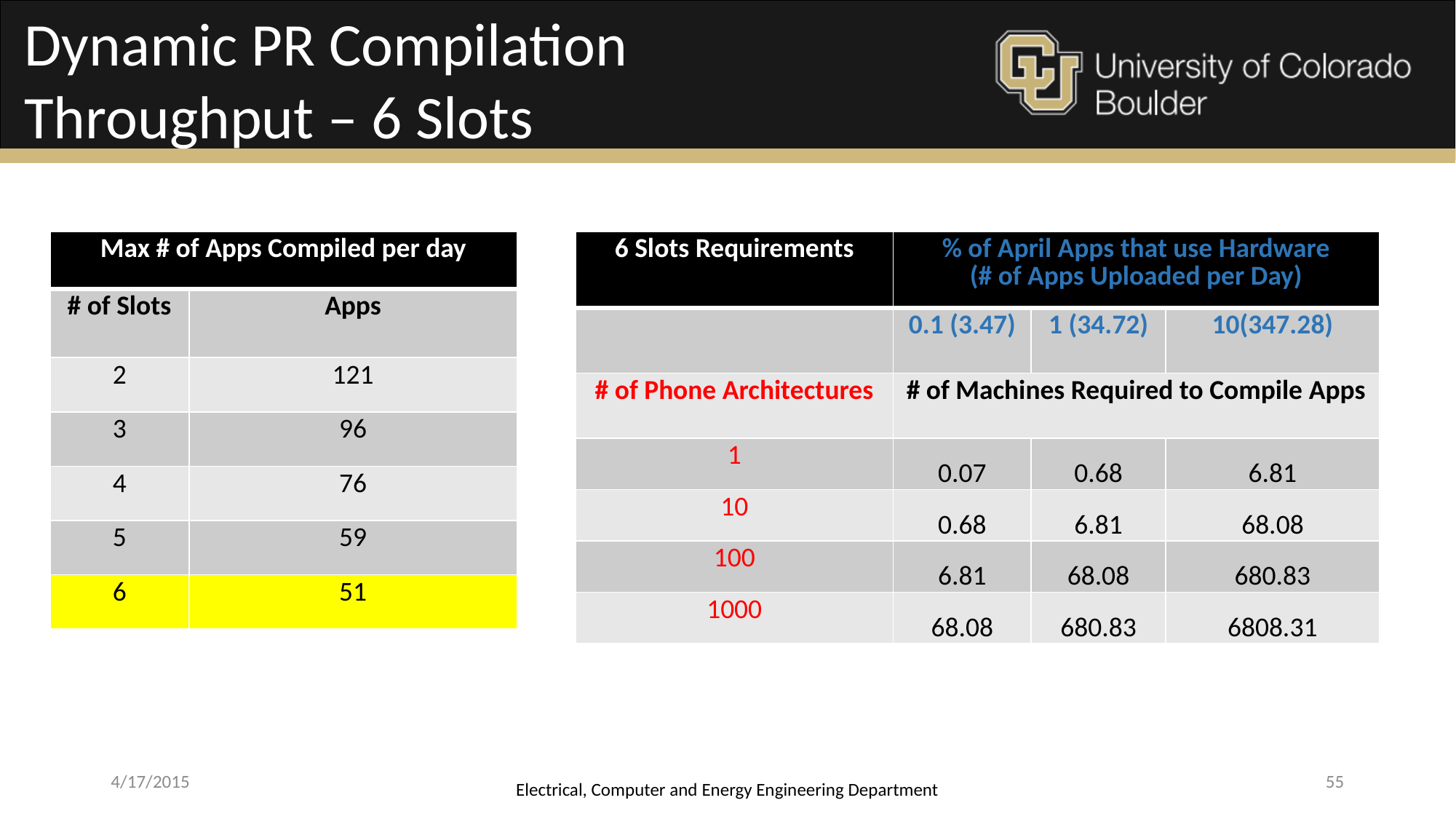

Dynamic PR Compilation Throughput – 6 Slots
| Max # of Apps Compiled per day |  |
| --- | --- |
| # of Slots | Apps |
| 2 | 121 |
| 3 | 96 |
| 4 | 76 |
| 5 | 59 |
| 6 | 51 |
| 6 Slots Requirements | % of April Apps that use Hardware (# of Apps Uploaded per Day) |  |  |
| --- | --- | --- | --- |
|  | 0.1 (3.47) | 1 (34.72) | 10(347.28) |
| # of Phone Architectures | # of Machines Required to Compile Apps |  |  |
| 1 | 0.07 | 0.68 | 6.81 |
| 10 | 0.68 | 6.81 | 68.08 |
| 100 | 6.81 | 68.08 | 680.83 |
| 1000 | 68.08 | 680.83 | 6808.31 |
4/17/2015
Electrical, Computer and Energy Engineering Department
55